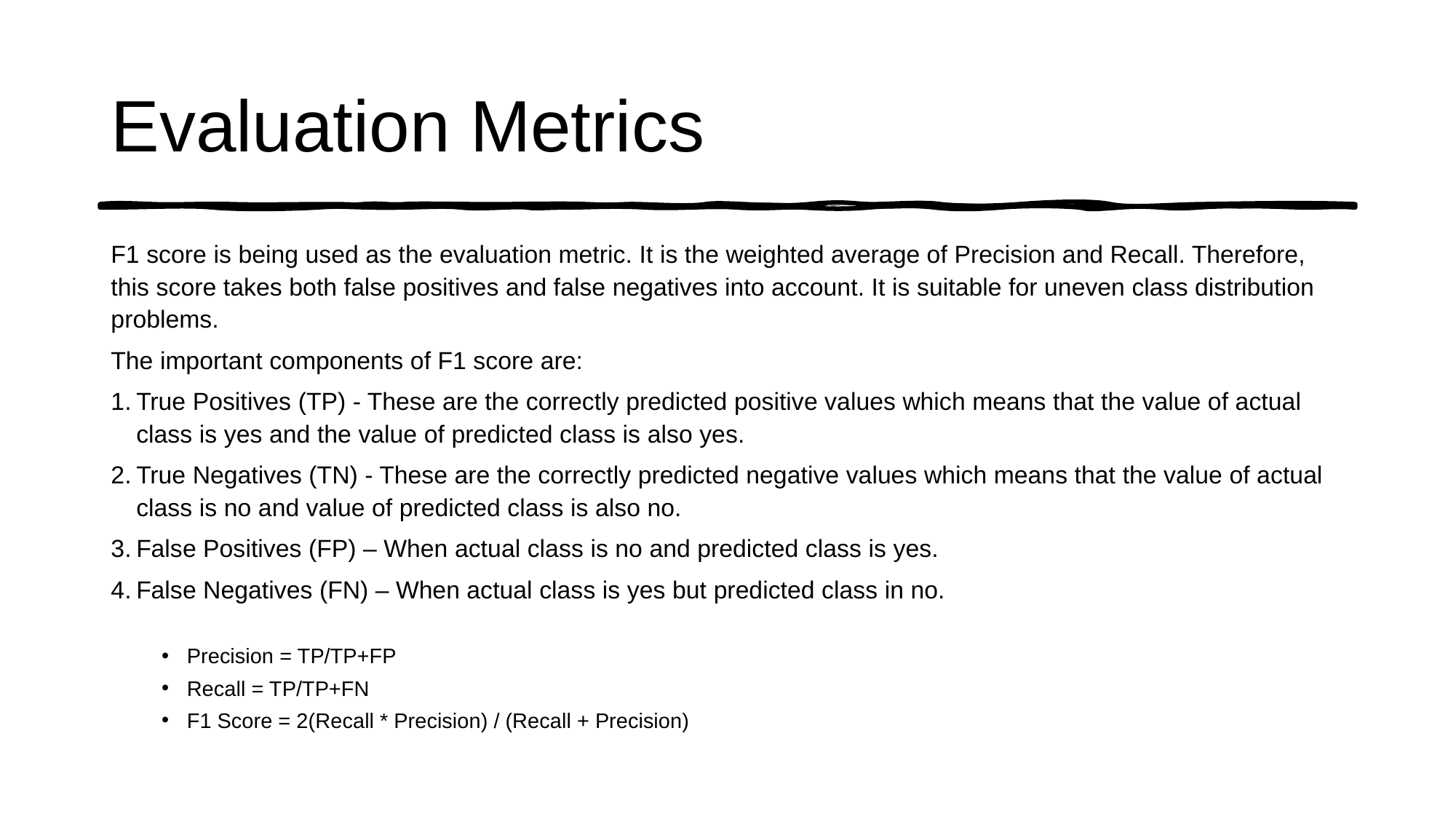

# Evaluation Metrics
F1 score is being used as the evaluation metric. It is the weighted average of Precision and Recall. Therefore, this score takes both false positives and false negatives into account. It is suitable for uneven class distribution problems.
The important components of F1 score are:
True Positives (TP) - These are the correctly predicted positive values which means that the value of actual class is yes and the value of predicted class is also yes.
True Negatives (TN) - These are the correctly predicted negative values which means that the value of actual class is no and value of predicted class is also no.
False Positives (FP) – When actual class is no and predicted class is yes.
False Negatives (FN) – When actual class is yes but predicted class in no.
Precision = TP/TP+FP
Recall = TP/TP+FN
F1 Score = 2(Recall * Precision) / (Recall + Precision)